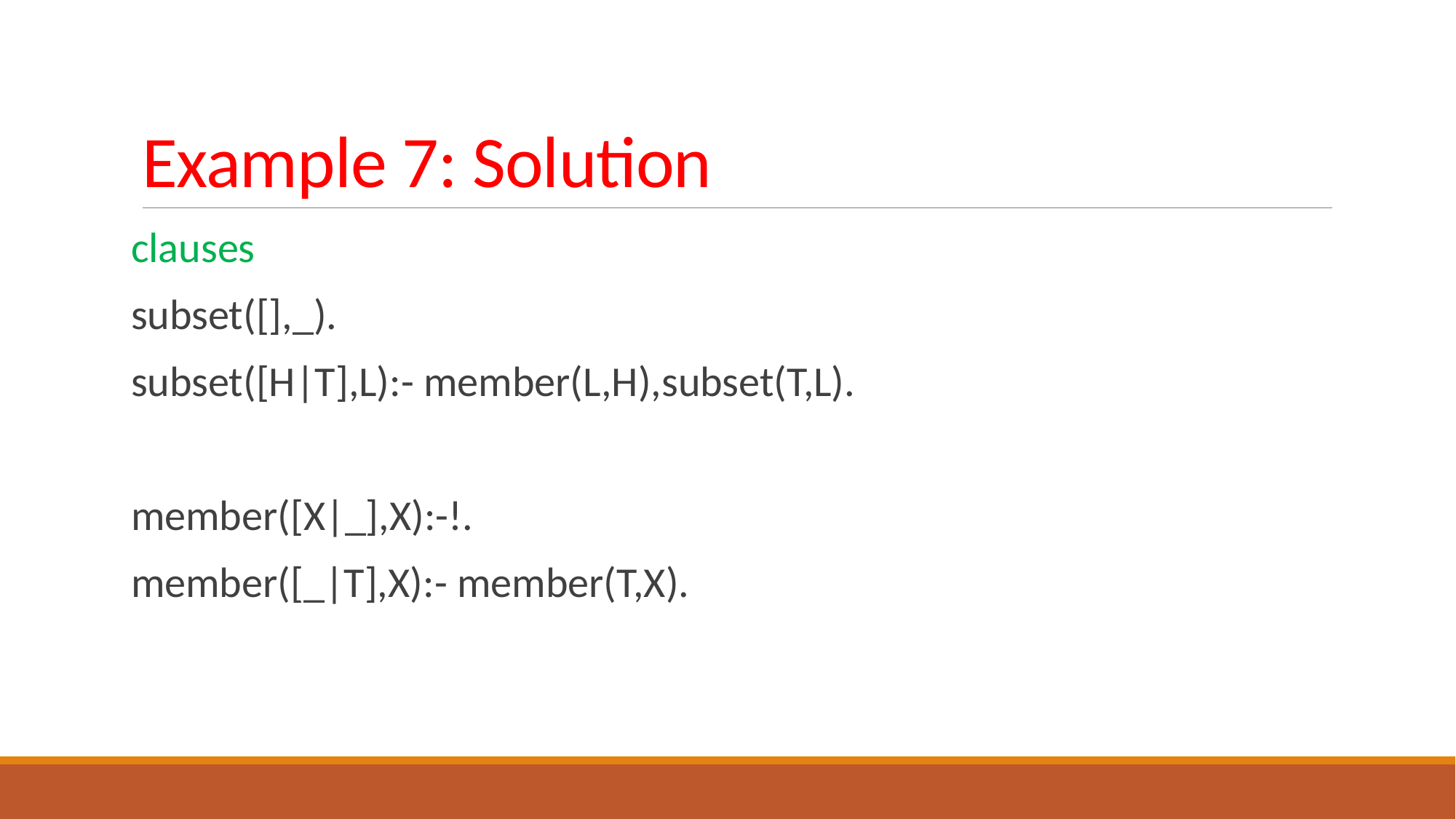

# Example 7: Solution
clauses
subset([],_).
subset([H|T],L):- member(L,H),subset(T,L).

member([X|_],X):-!.
member([_|T],X):- member(T,X).